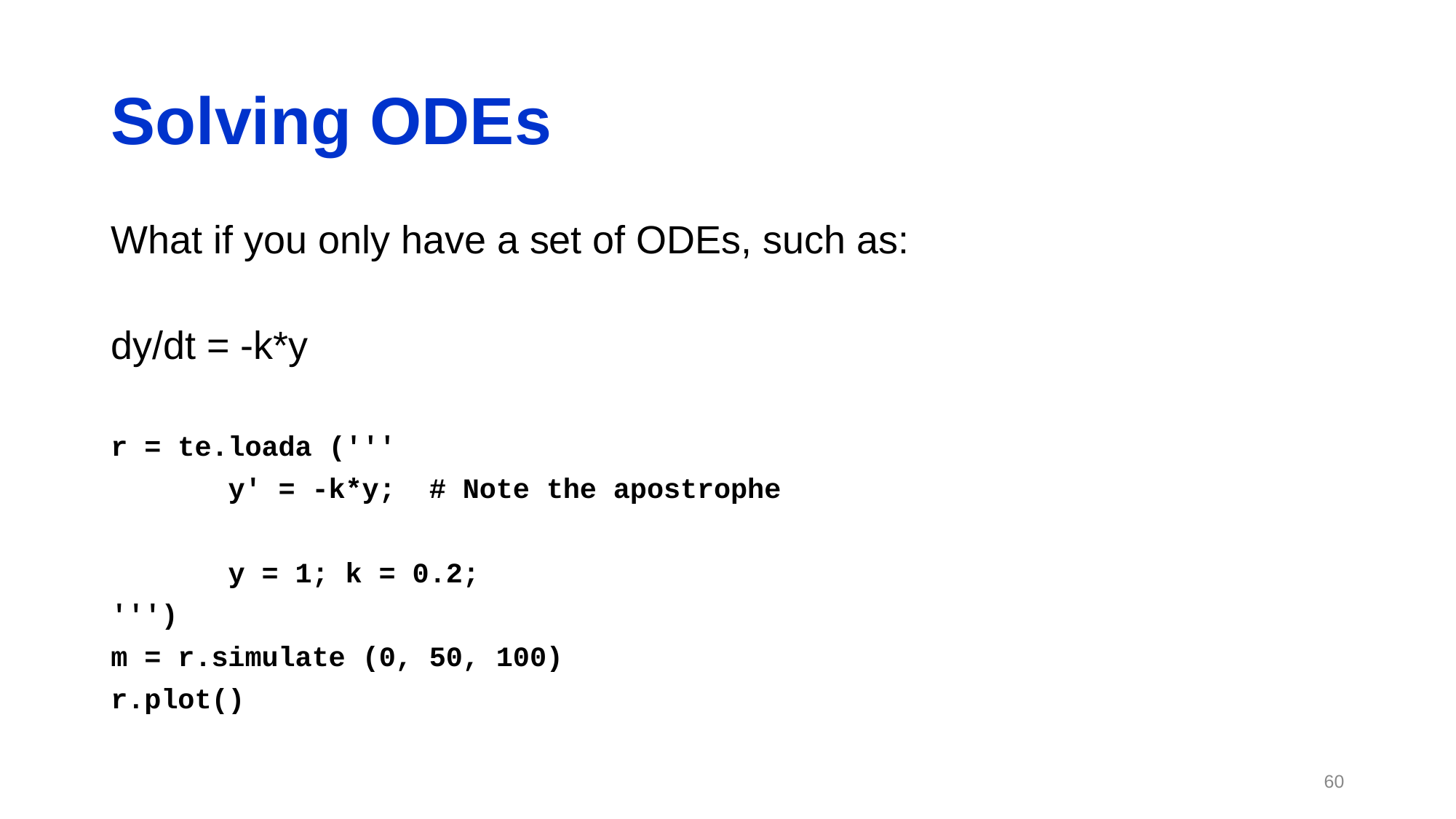

# Solving ODEs
What if you only have a set of ODEs, such as:

dy/dt = -k*y

r = te.loada ('''
       y' = -k*y;  # Note the apostrophe

       y = 1; k = 0.2;
''')
m = r.simulate (0, 50, 100)
r.plot()
60